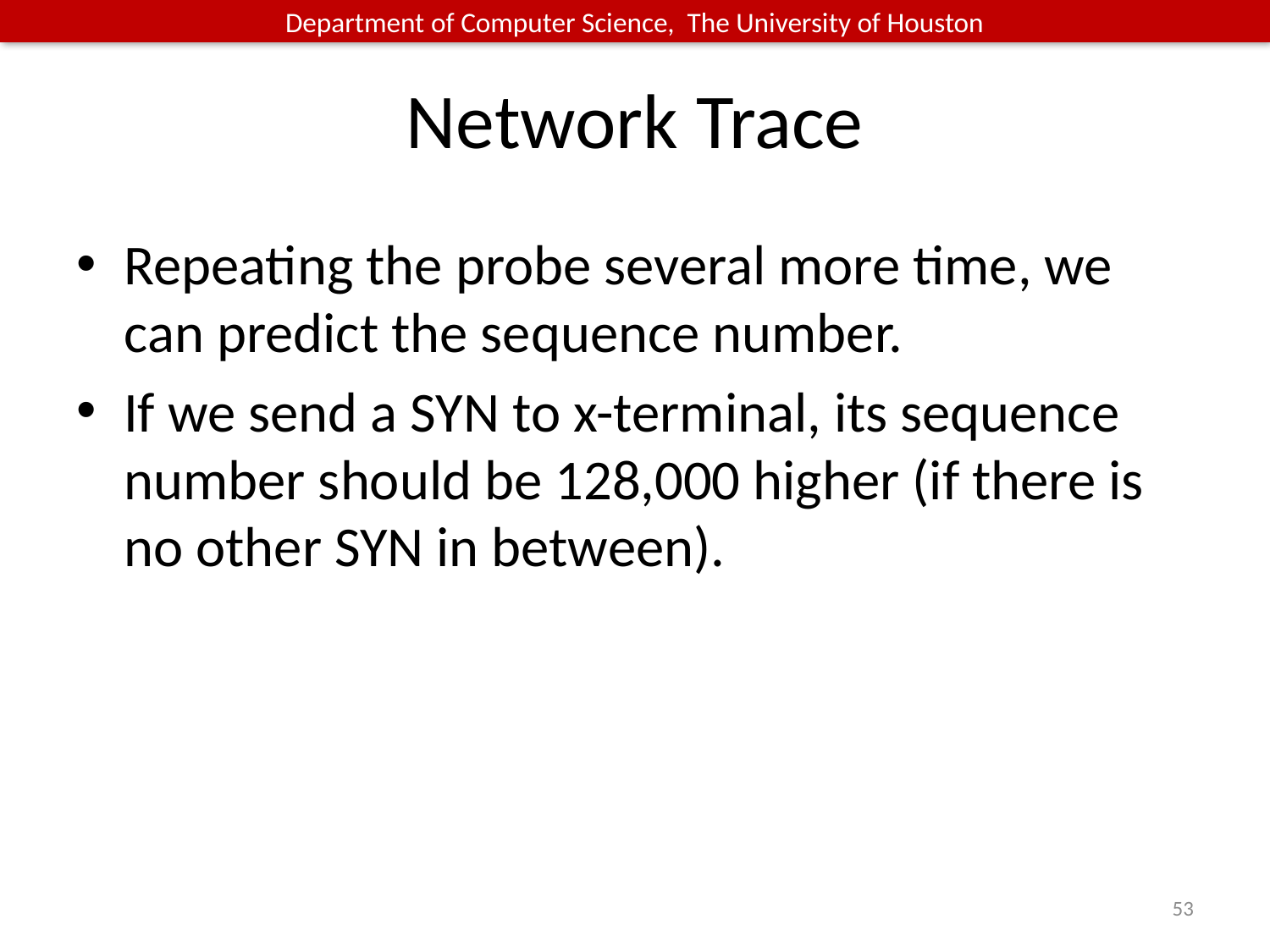

# Network Trace
Repeating the probe several more time, we can predict the sequence number.
If we send a SYN to x-terminal, its sequence number should be 128,000 higher (if there is no other SYN in between).
53